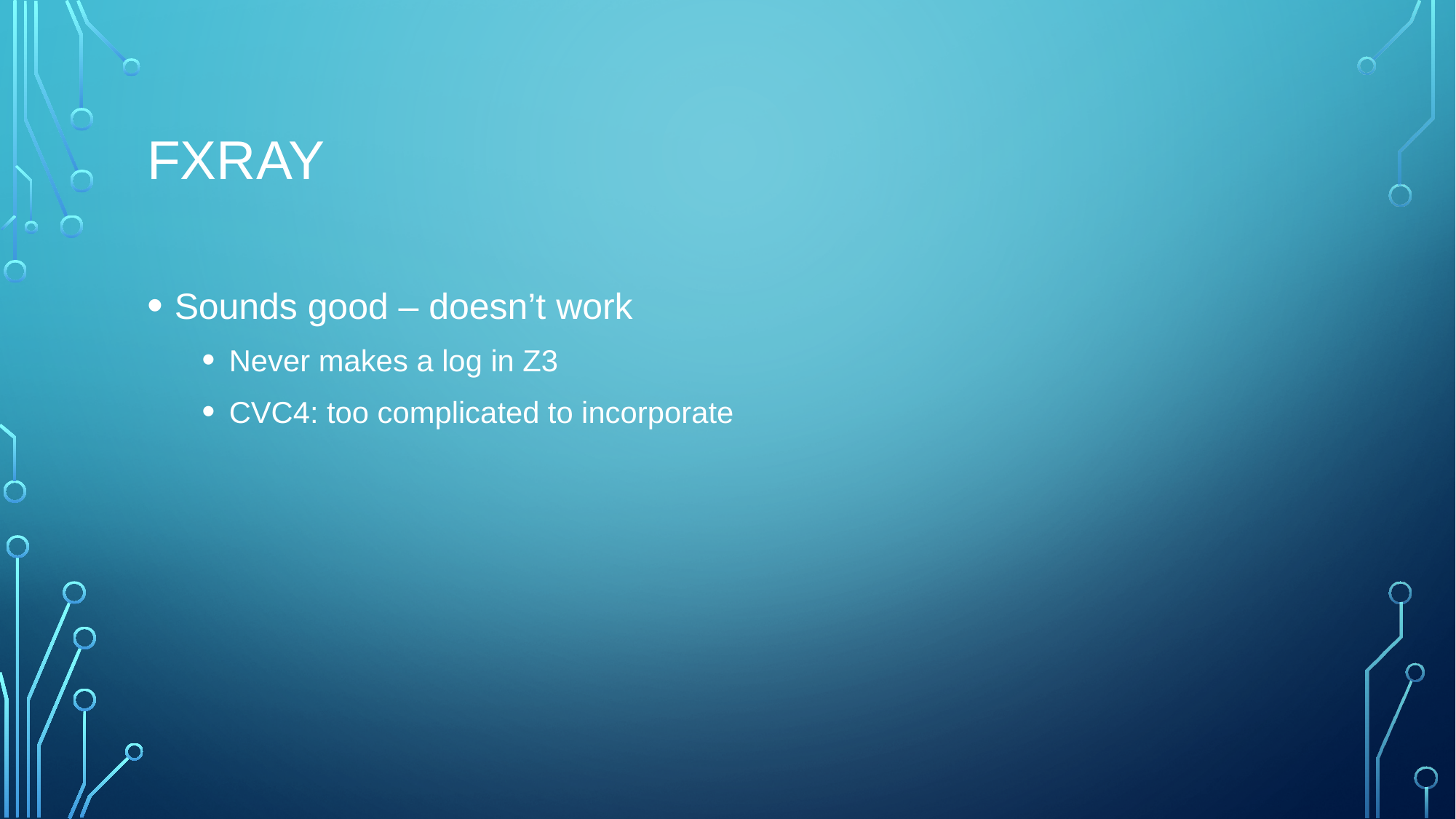

# Fxray
Sounds good – doesn’t work
Never makes a log in Z3
CVC4: too complicated to incorporate